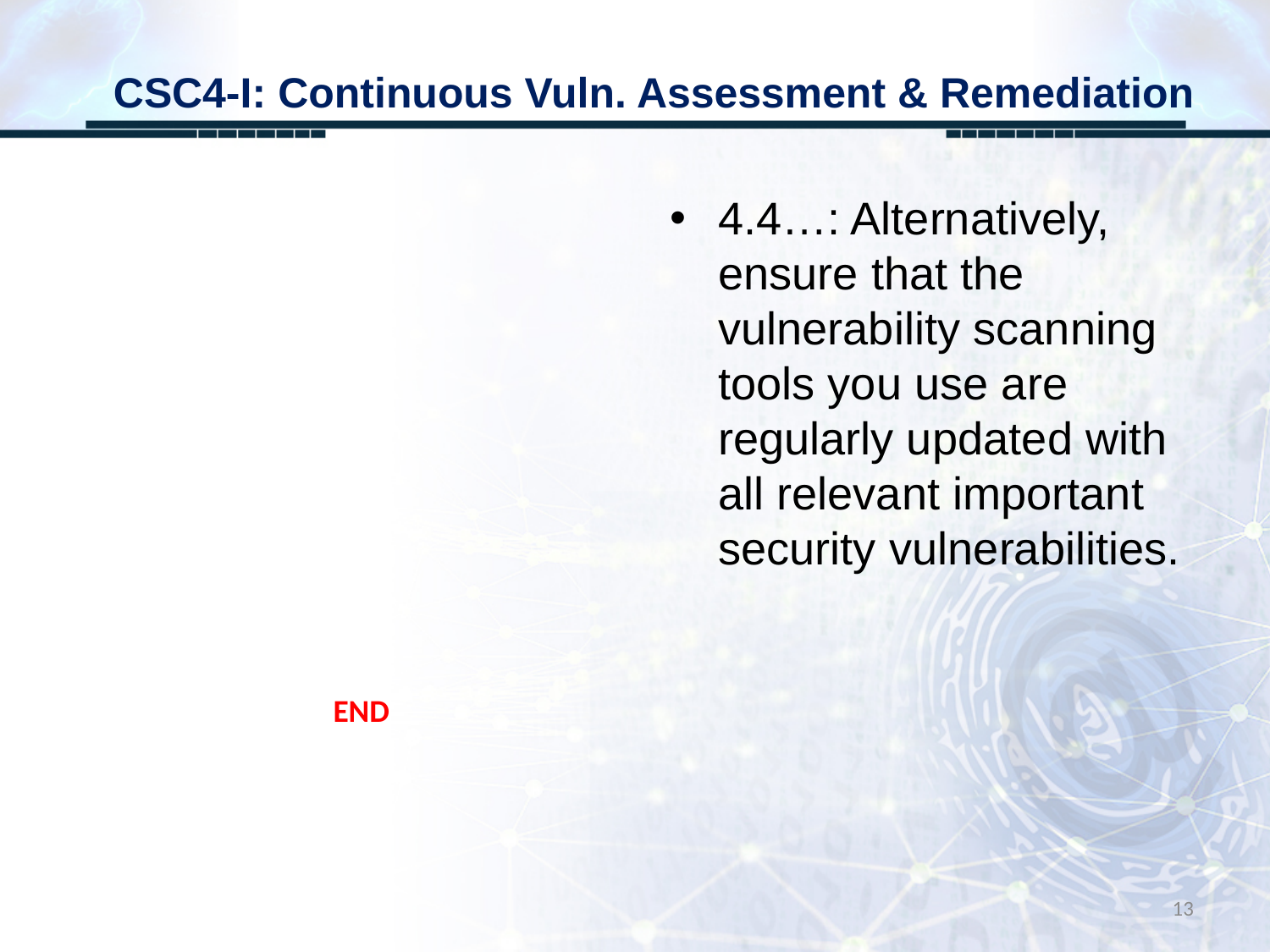

# CSC4-I: Continuous Vuln. Assessment & Remediation
4.4…: Alternatively, ensure that the vulnerability scanning tools you use are regularly updated with all relevant important security vulnerabilities.
END
13